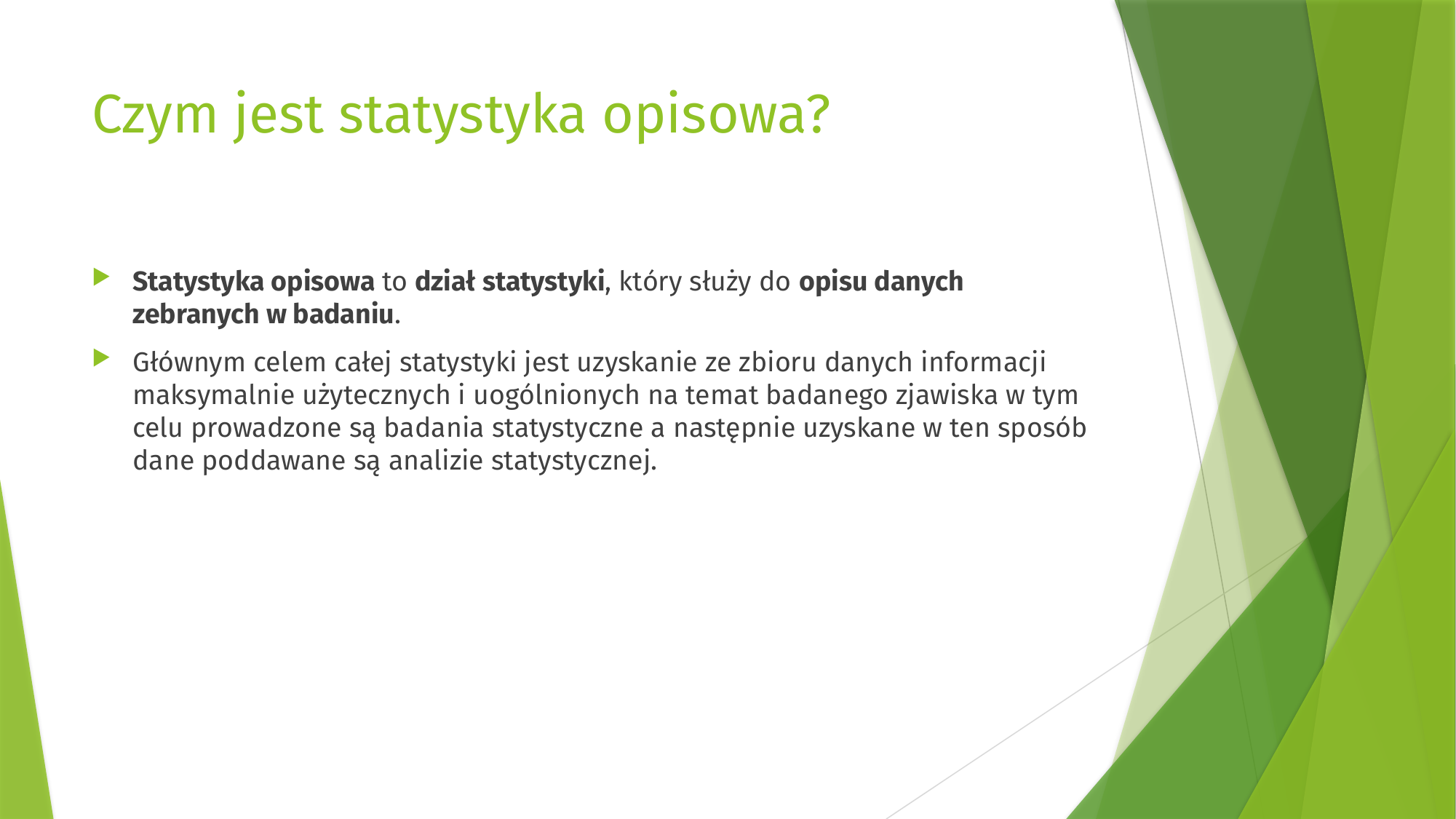

# Czym jest statystyka opisowa?
Statystyka opisowa to dział statystyki, który służy do opisu danych zebranych w badaniu.
Głównym celem całej statystyki jest uzyskanie ze zbioru danych informacji maksymalnie użytecznych i uogólnionych na temat badanego zjawiska w tym celu prowadzone są badania statystyczne a następnie uzyskane w ten sposób dane poddawane są analizie statystycznej.